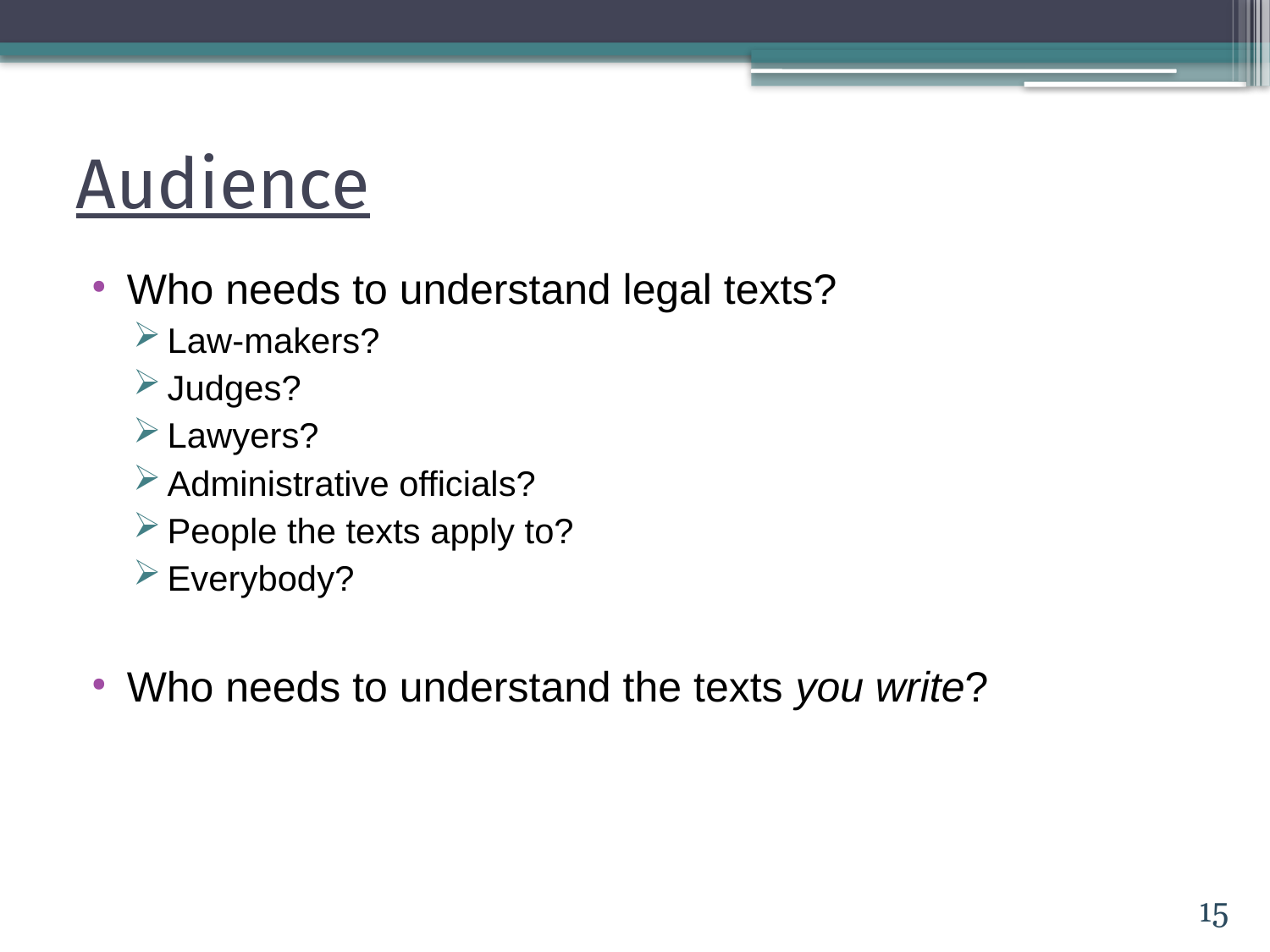

# Audience
Who needs to understand legal texts?
Law-makers?
Judges?
Lawyers?
Administrative officials?
People the texts apply to?
Everybody?

Who needs to understand the texts you write?

15